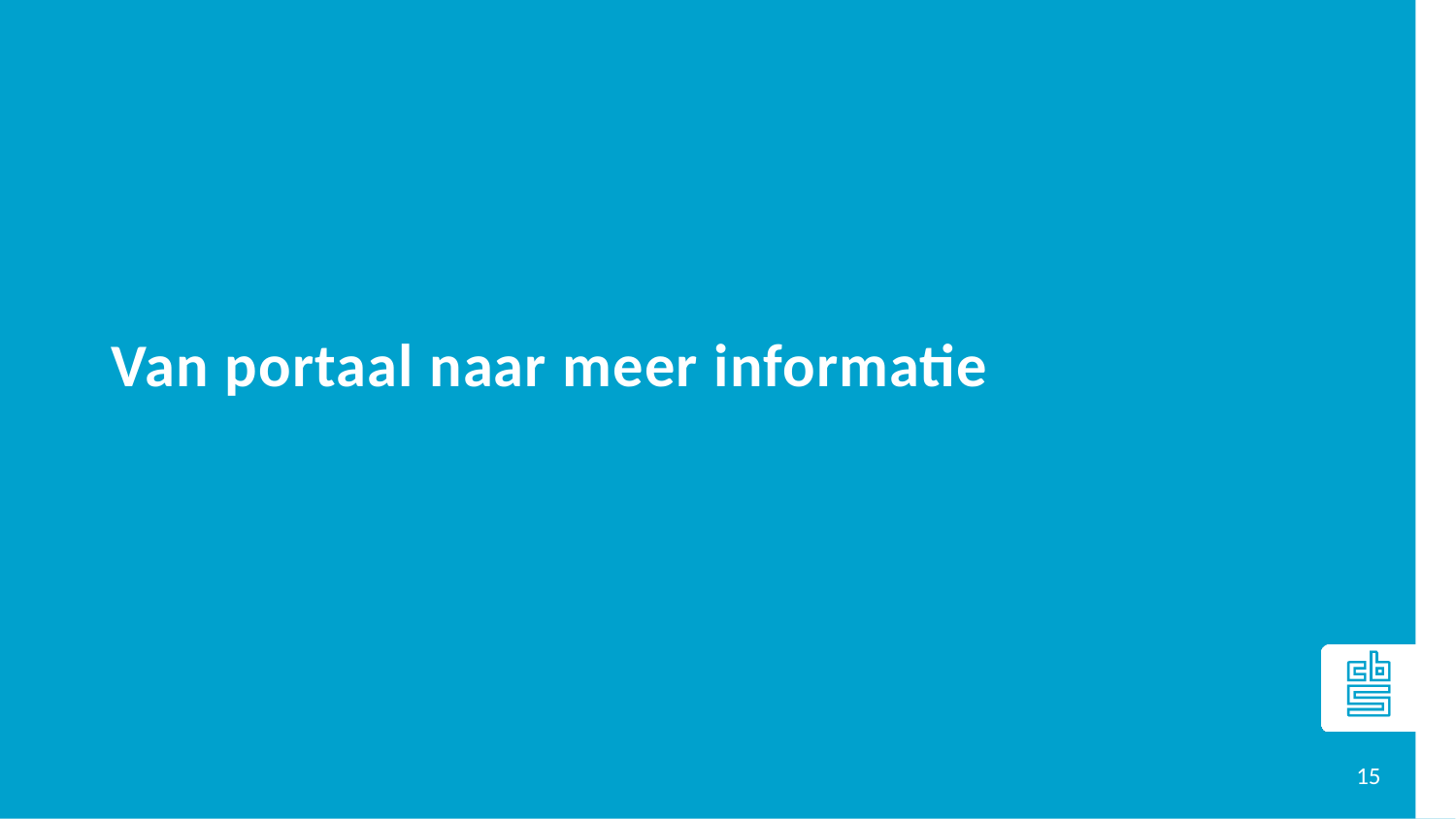

# Van portaal naar meer informatie
15